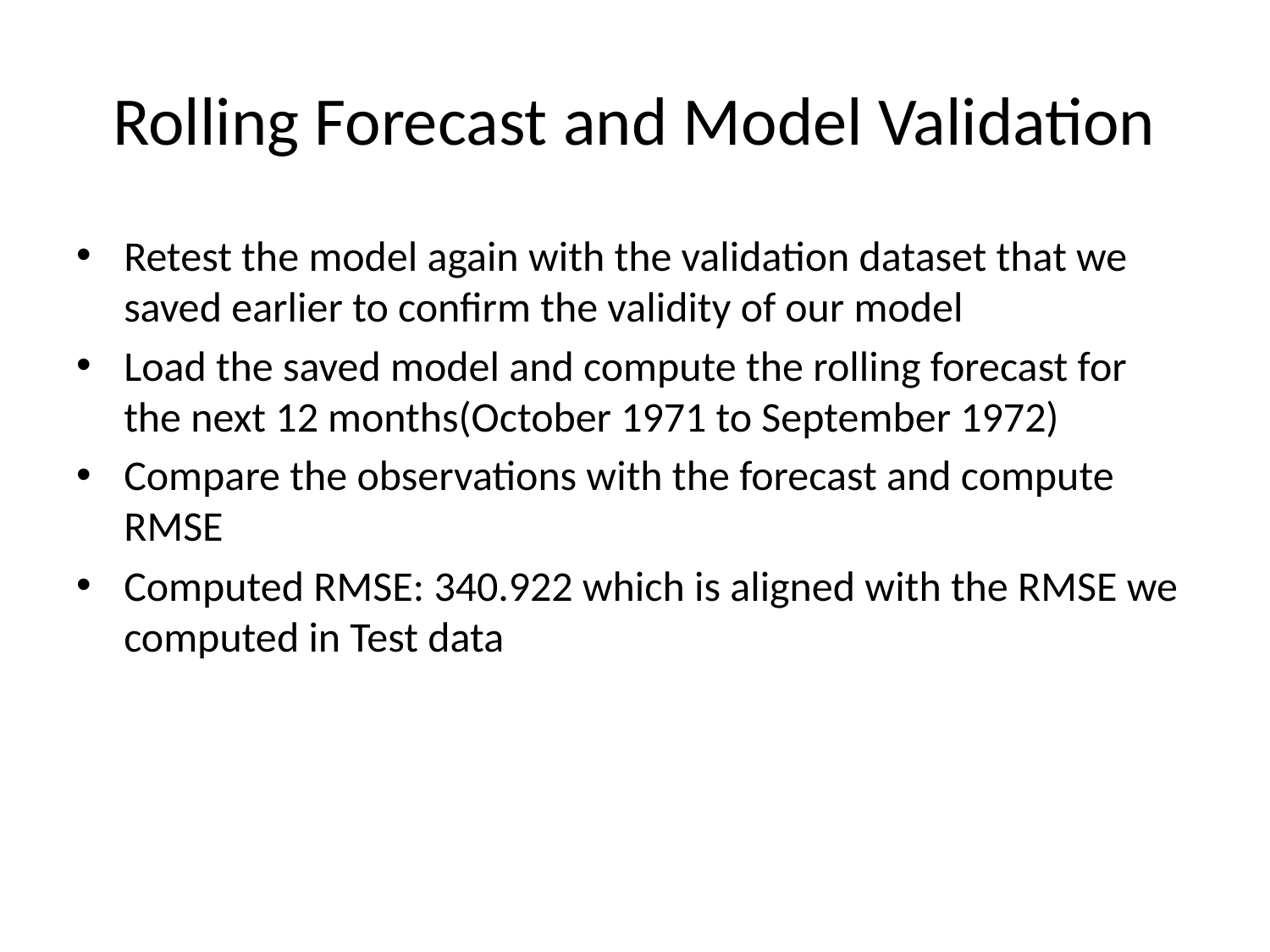

# Rolling Forecast and Model Validation
Retest the model again with the validation dataset that we saved earlier to confirm the validity of our model
Load the saved model and compute the rolling forecast for the next 12 months(October 1971 to September 1972)
Compare the observations with the forecast and compute RMSE
Computed RMSE: 340.922 which is aligned with the RMSE we computed in Test data